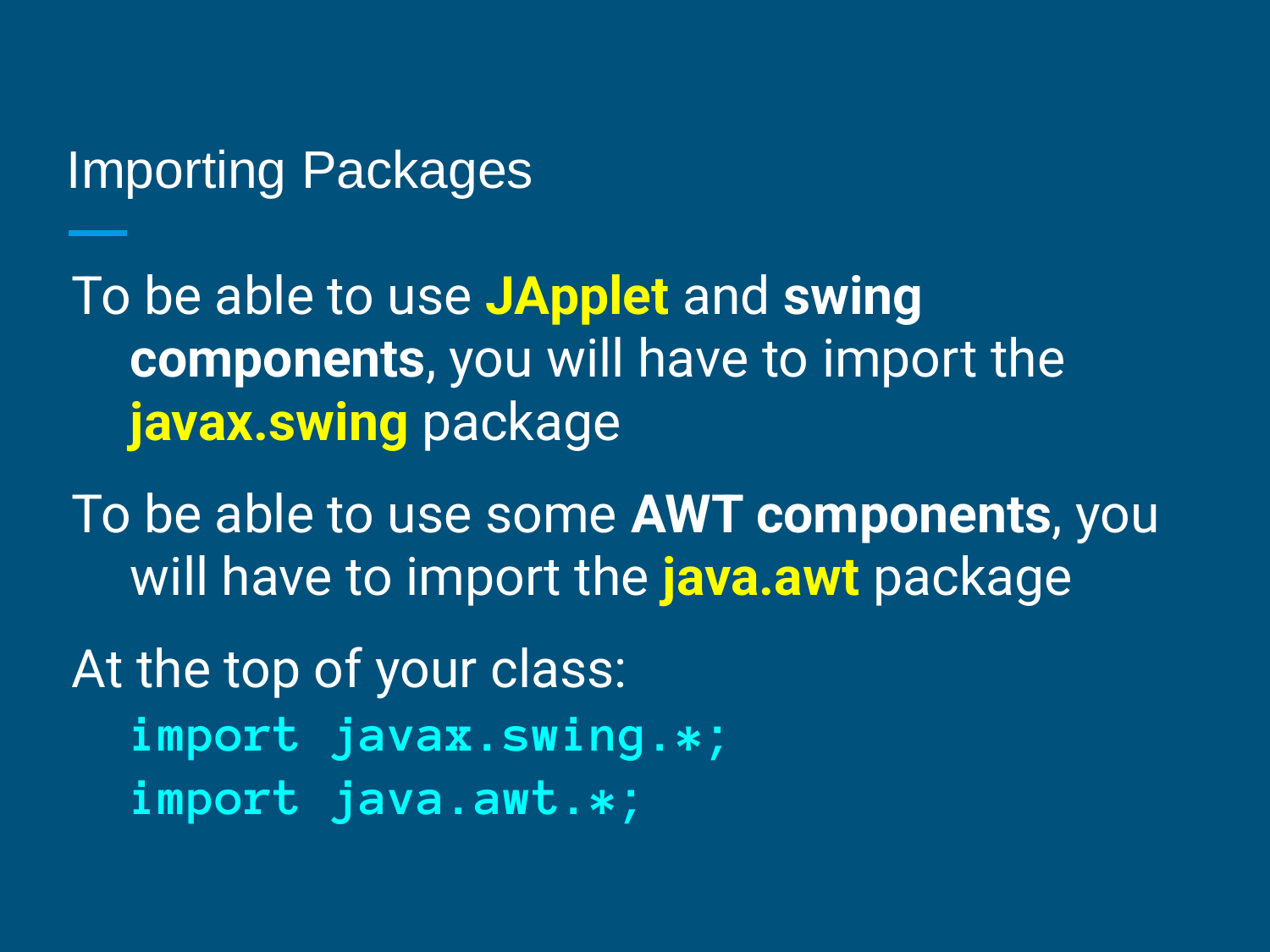

# Importing Packages
To be able to use JApplet and swing components, you will have to import the javax.swing package
To be able to use some AWT components, you will have to import the java.awt package
At the top of your class:
import javax.swing.*;
import java.awt.*;